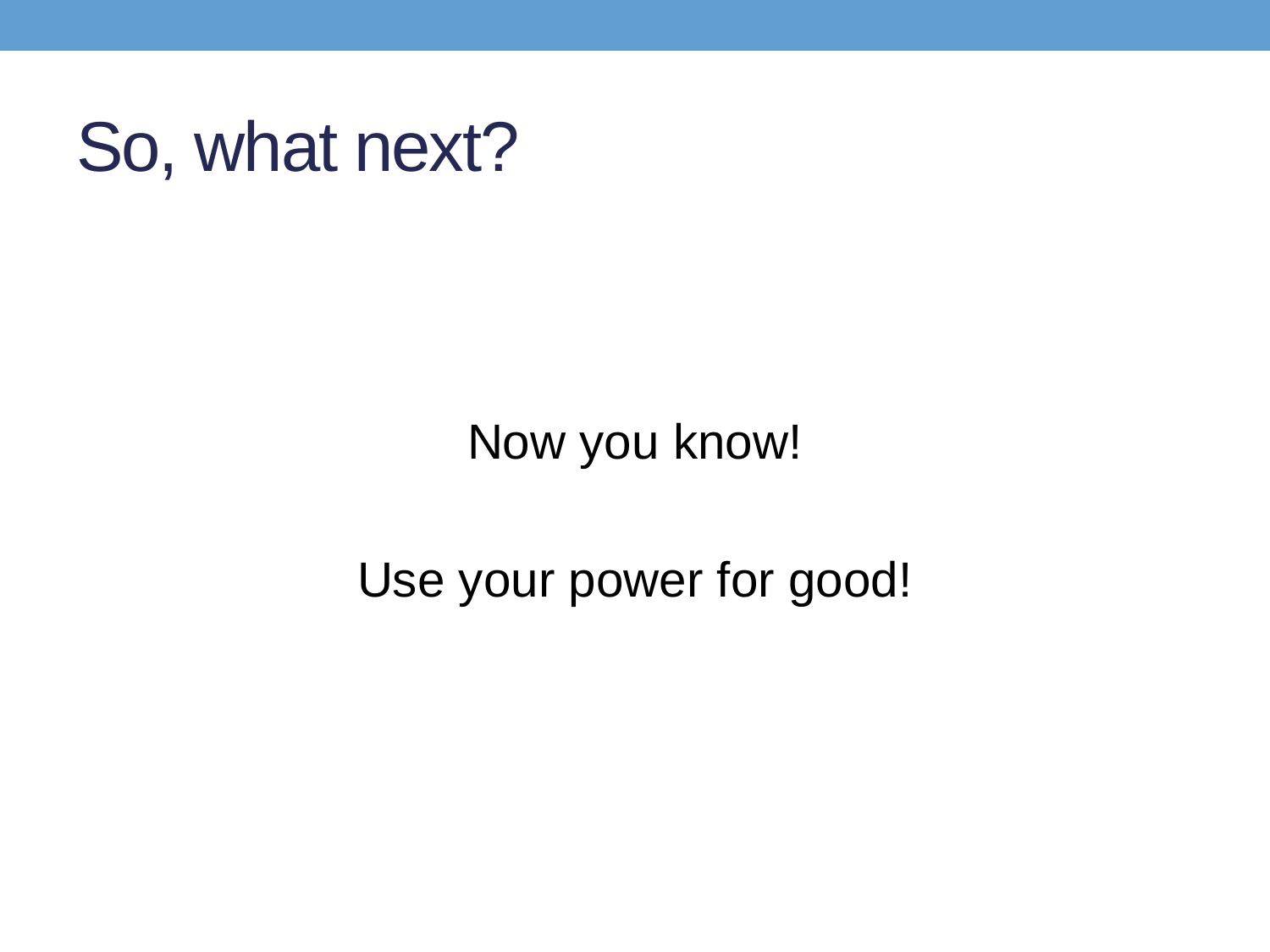

# So, what next?

Now you know!

Use your power for good!